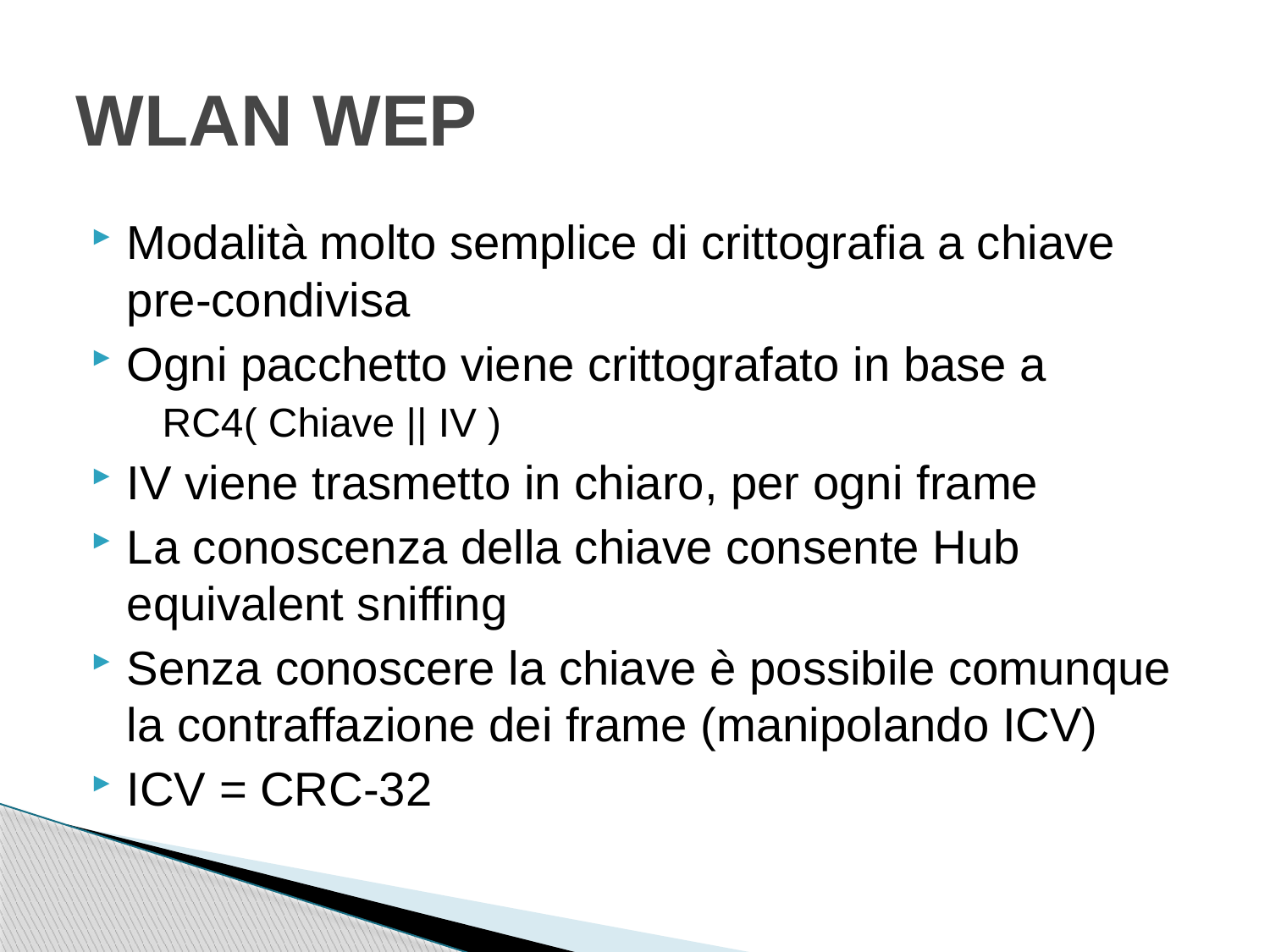

# WLAN WEP
Modalità molto semplice di crittografia a chiave pre-condivisa
Ogni pacchetto viene crittografato in base a
	RC4( Chiave || IV )
IV viene trasmetto in chiaro, per ogni frame
La conoscenza della chiave consente Hub equivalent sniffing
Senza conoscere la chiave è possibile comunque la contraffazione dei frame (manipolando ICV)
ICV = CRC-32